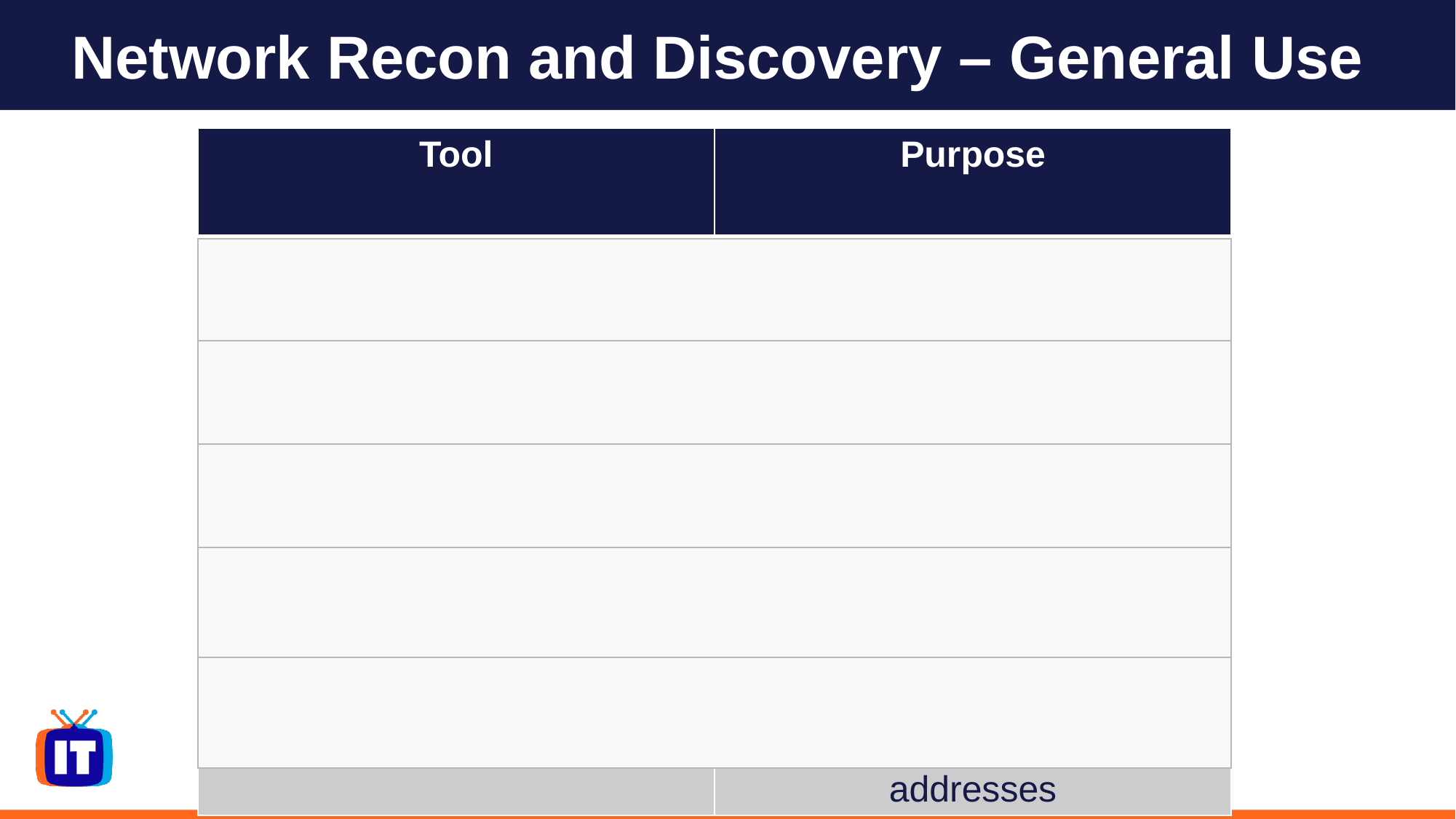

# Network Recon and Discovery – General Use
| Tool | Purpose |
| --- | --- |
| ipconfig/ifconfig/ip | Display and modify IP address network interface configuration |
| route | Display and modify host routing table |
| arp | Display and modify Address Resolution Protocol cache |
| nslookup/dig | Display and query DNS information |
| netstat | Display active TCP connection, ports and IP addresses |